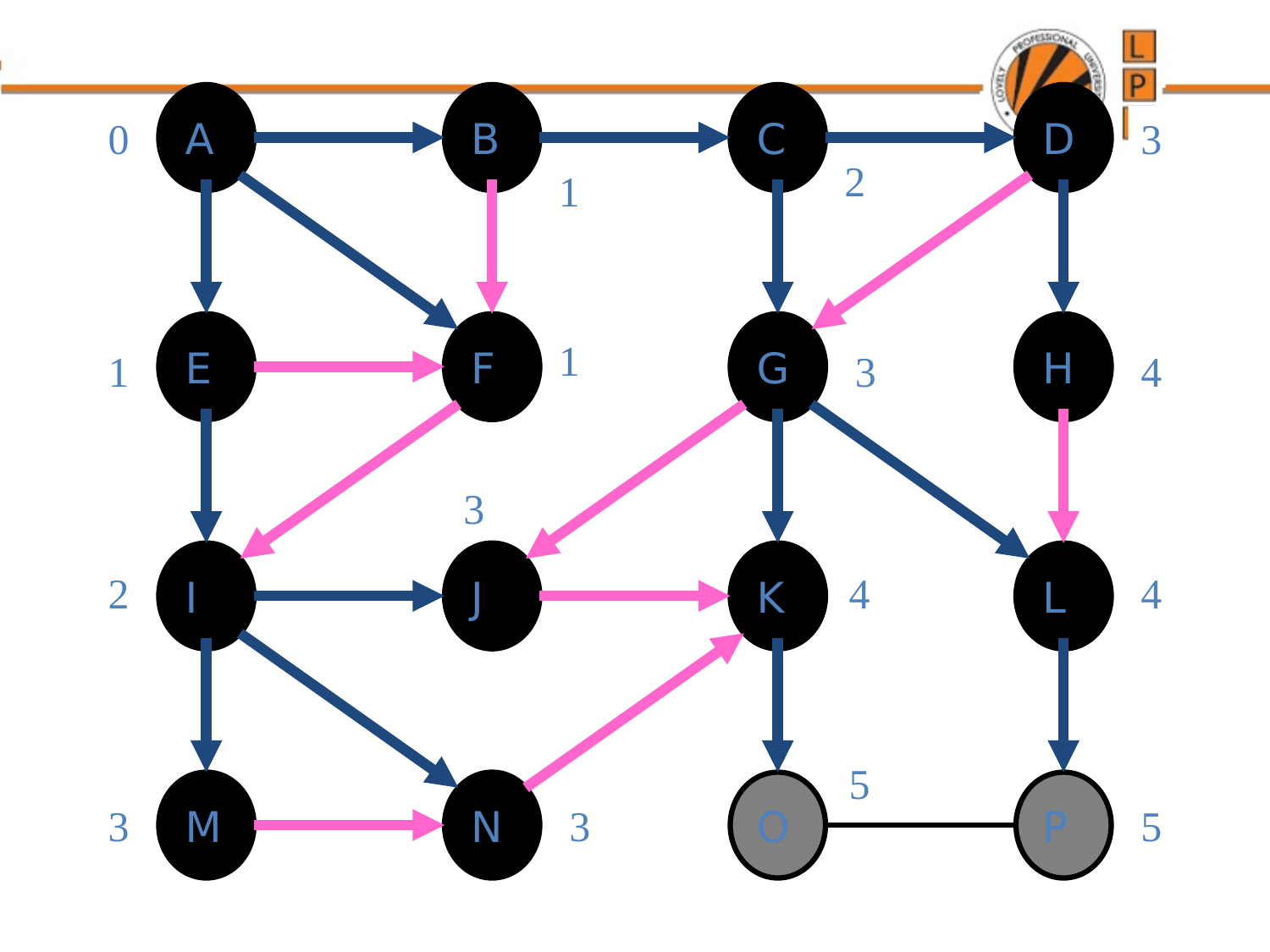

A
B
C
D
0
3
2
1
E
F
G
H
1
1
3
4
3
I
J
K
L
2
4
4
5
M
N
O
P
3
3
5